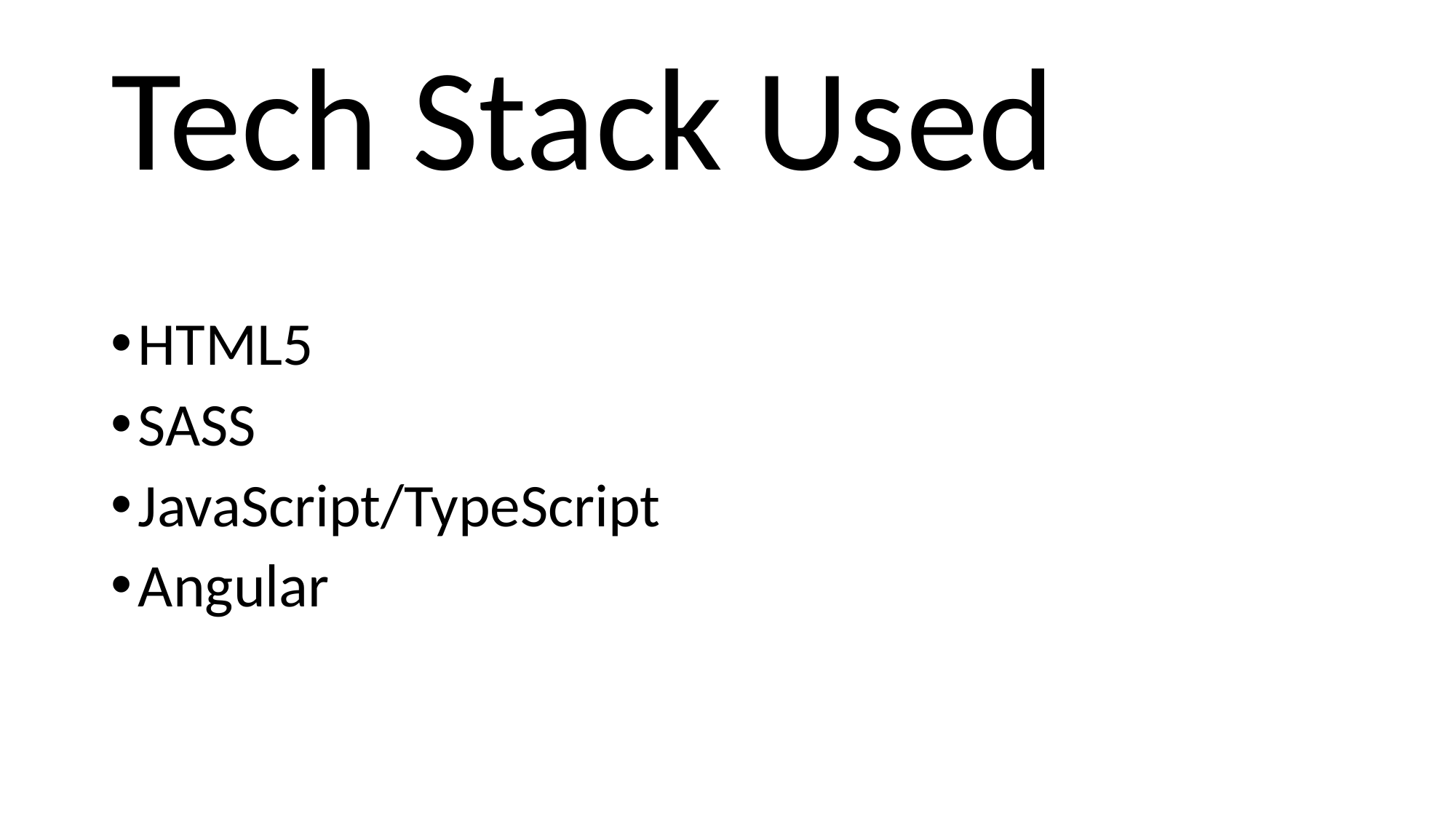

# Tech Stack Used
HTML5
SASS
JavaScript/TypeScript
Angular